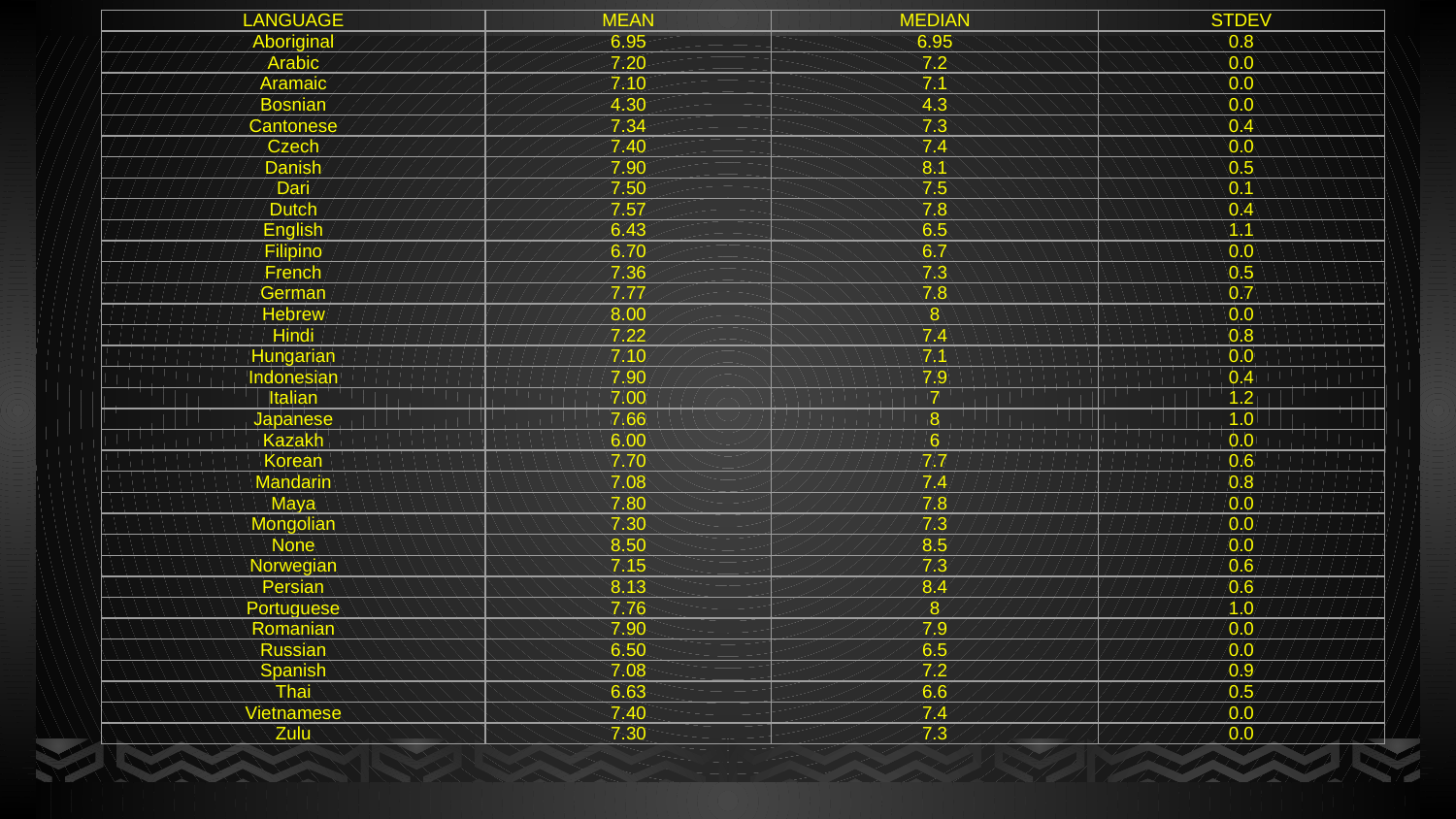

| LANGUAGE | MEAN | MEDIAN | STDEV |
| --- | --- | --- | --- |
| Aboriginal | 6.95 | 6.95 | 0.8 |
| Arabic | 7.20 | 7.2 | 0.0 |
| Aramaic | 7.10 | 7.1 | 0.0 |
| Bosnian | 4.30 | 4.3 | 0.0 |
| Cantonese | 7.34 | 7.3 | 0.4 |
| Czech | 7.40 | 7.4 | 0.0 |
| Danish | 7.90 | 8.1 | 0.5 |
| Dari | 7.50 | 7.5 | 0.1 |
| Dutch | 7.57 | 7.8 | 0.4 |
| English | 6.43 | 6.5 | 1.1 |
| Filipino | 6.70 | 6.7 | 0.0 |
| French | 7.36 | 7.3 | 0.5 |
| German | 7.77 | 7.8 | 0.7 |
| Hebrew | 8.00 | 8 | 0.0 |
| Hindi | 7.22 | 7.4 | 0.8 |
| Hungarian | 7.10 | 7.1 | 0.0 |
| Indonesian | 7.90 | 7.9 | 0.4 |
| Italian | 7.00 | 7 | 1.2 |
| Japanese | 7.66 | 8 | 1.0 |
| Kazakh | 6.00 | 6 | 0.0 |
| Korean | 7.70 | 7.7 | 0.6 |
| Mandarin | 7.08 | 7.4 | 0.8 |
| Maya | 7.80 | 7.8 | 0.0 |
| Mongolian | 7.30 | 7.3 | 0.0 |
| None | 8.50 | 8.5 | 0.0 |
| Norwegian | 7.15 | 7.3 | 0.6 |
| Persian | 8.13 | 8.4 | 0.6 |
| Portuguese | 7.76 | 8 | 1.0 |
| Romanian | 7.90 | 7.9 | 0.0 |
| Russian | 6.50 | 6.5 | 0.0 |
| Spanish | 7.08 | 7.2 | 0.9 |
| Thai | 6.63 | 6.6 | 0.5 |
| Vietnamese | 7.40 | 7.4 | 0.0 |
| Zulu | 7.30 | 7.3 | 0.0 |